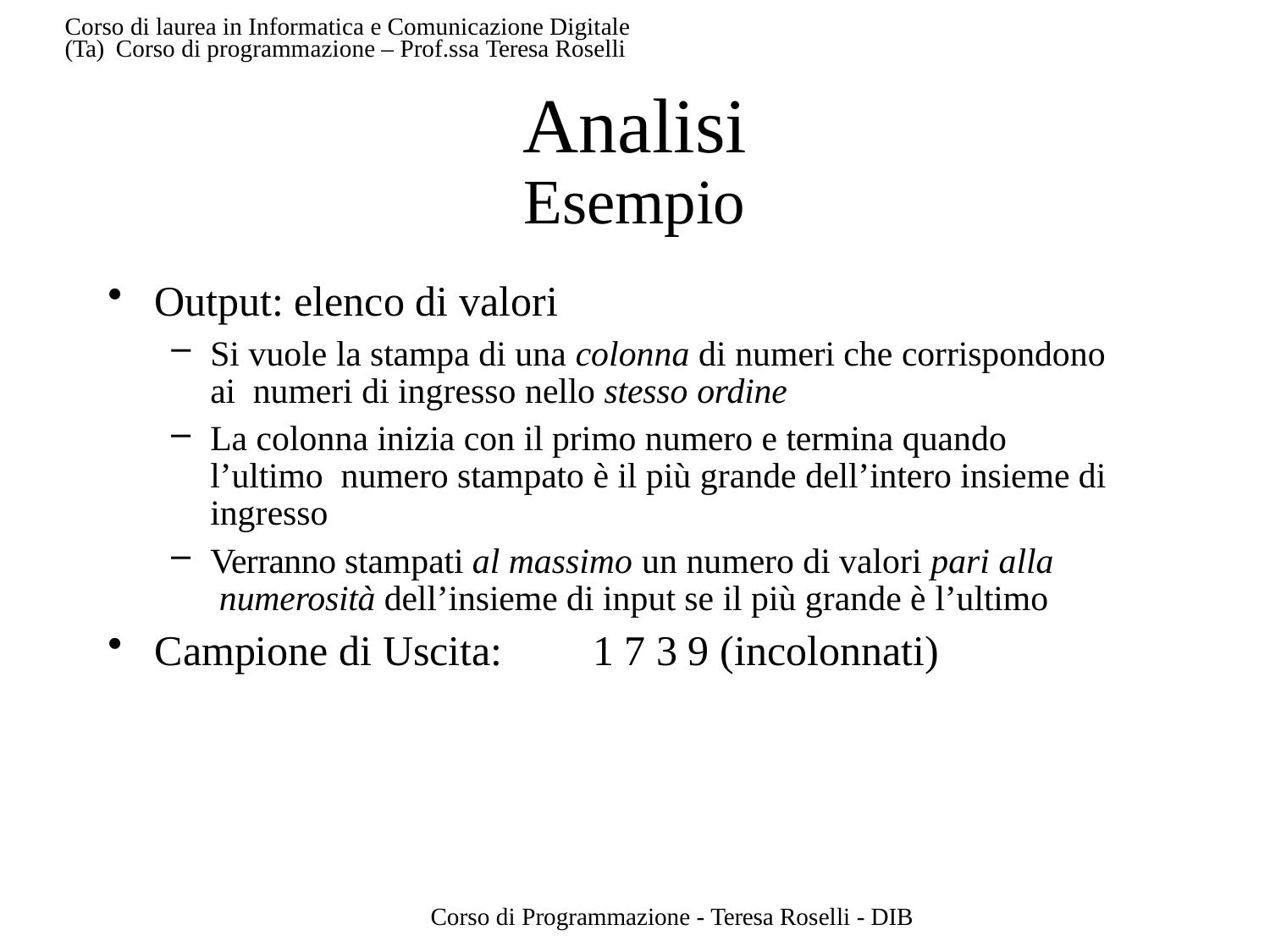

Corso di laurea in Informatica e Comunicazione Digitale (Ta)  Corso di programmazione – Prof.ssa Teresa Roselli
# Analisi
Esempio
Output: elenco di valori
Si vuole la stampa di una colonna di numeri che corrispondono ai  numeri di ingresso nello stesso ordine
La colonna inizia con il primo numero e termina quando l’ultimo  numero stampato è il più grande dell’intero insieme di ingresso
Verranno stampati al massimo un numero di valori pari alla  numerosità dell’insieme di input se il più grande è l’ultimo
Campione di Uscita:	1 7 3 9 (incolonnati)
Corso di Programmazione - Teresa Roselli - DIB